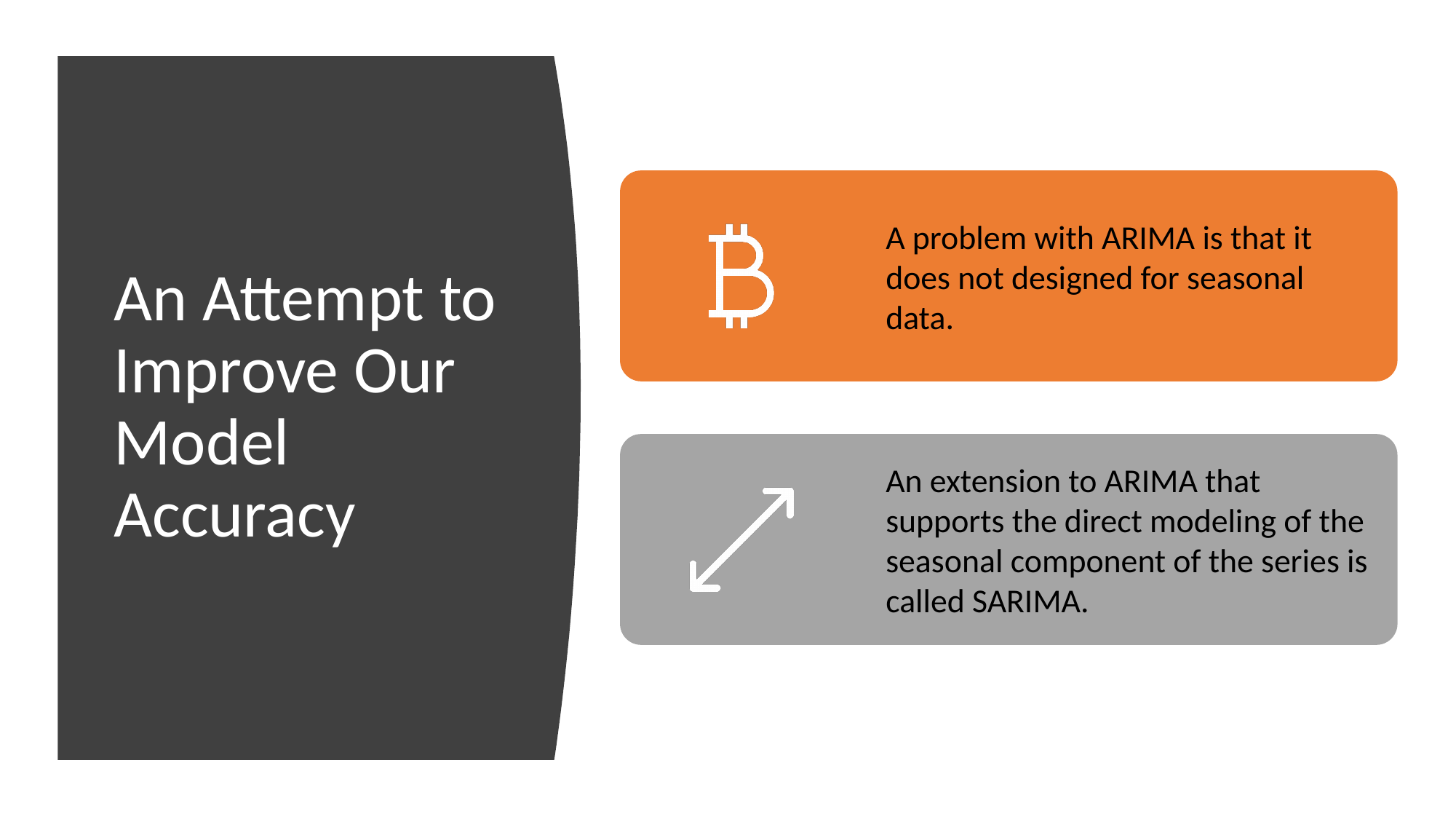

A problem with ARIMA is that it does not designed for seasonal data.
An extension to ARIMA that supports the direct modeling of the seasonal component of the series is called SARIMA.

# An Attempt to Improve Our Model Accuracy